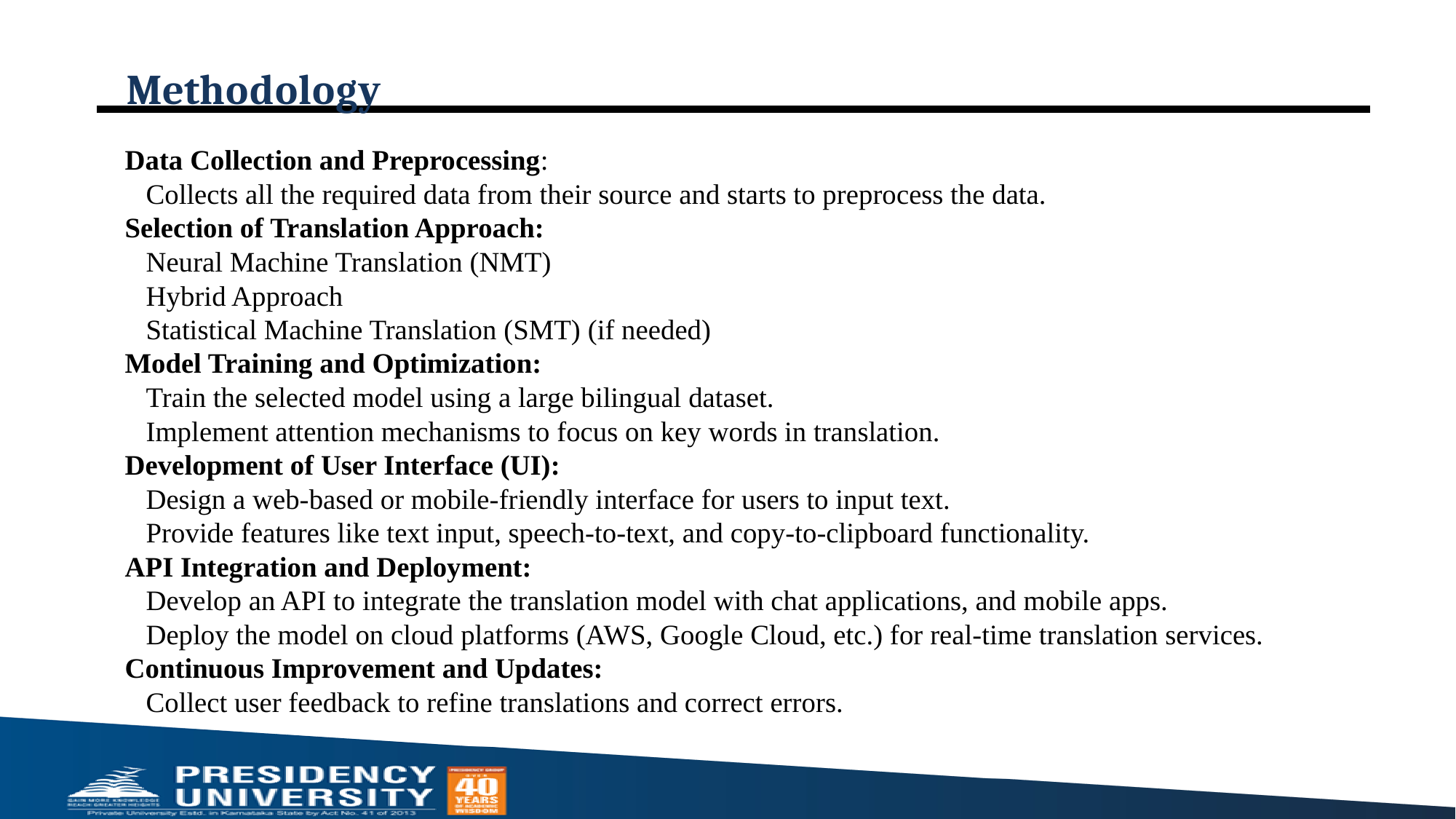

# Methodology
Data Collection and Preprocessing:
	Collects all the required data from their source and starts to preprocess the data.
Selection of Translation Approach:
	Neural Machine Translation (NMT)
	Hybrid Approach
	Statistical Machine Translation (SMT) (if needed)
Model Training and Optimization:
	Train the selected model using a large bilingual dataset.
	Implement attention mechanisms to focus on key words in translation.
Development of User Interface (UI):
	Design a web-based or mobile-friendly interface for users to input text.
	Provide features like text input, speech-to-text, and copy-to-clipboard functionality.
API Integration and Deployment:
	Develop an API to integrate the translation model with chat applications, and mobile apps.
	Deploy the model on cloud platforms (AWS, Google Cloud, etc.) for real-time translation services.
Continuous Improvement and Updates:
	Collect user feedback to refine translations and correct errors.